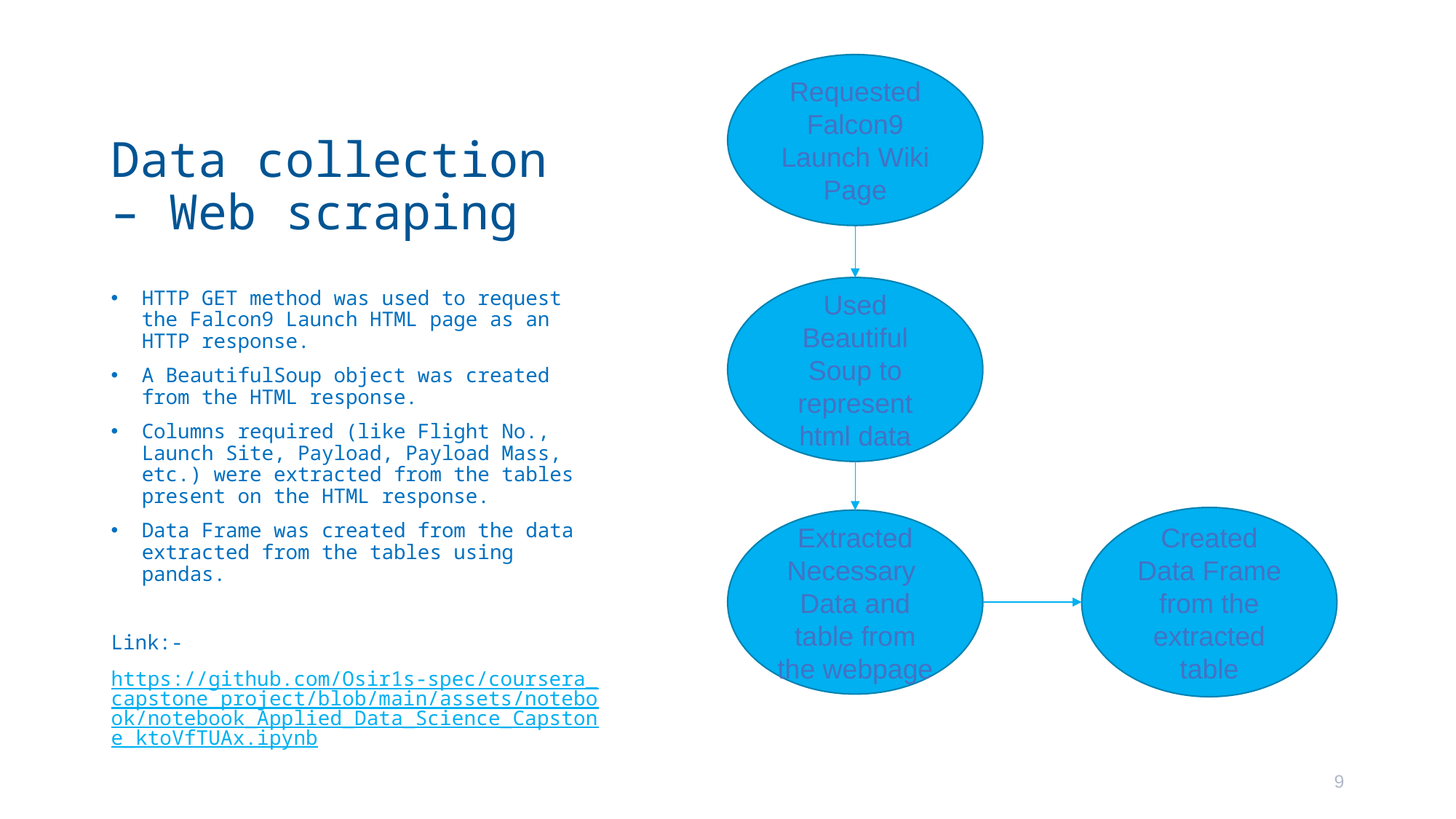

# Data collection – Web scraping
Requested Falcon9 Launch Wiki Page

HTTP GET method was used to request the Falcon9 Launch HTML page as an HTTP response.
A BeautifulSoup object was created from the HTML response.
Columns required (like Flight No., Launch Site, Payload, Payload Mass, etc.) were extracted from the tables present on the HTML response.
Data Frame was created from the data extracted from the tables using pandas.

Link:-
https://github.com/Osir1s-spec/coursera_capstone_project/blob/main/assets/notebook/notebook_Applied_Data_Science_Capstone_ktoVfTUAx.ipynb
Used Beautiful Soup to represent html data
Created Data Frame from the extracted table
Extracted Necessary  Data and table from the webpage
9